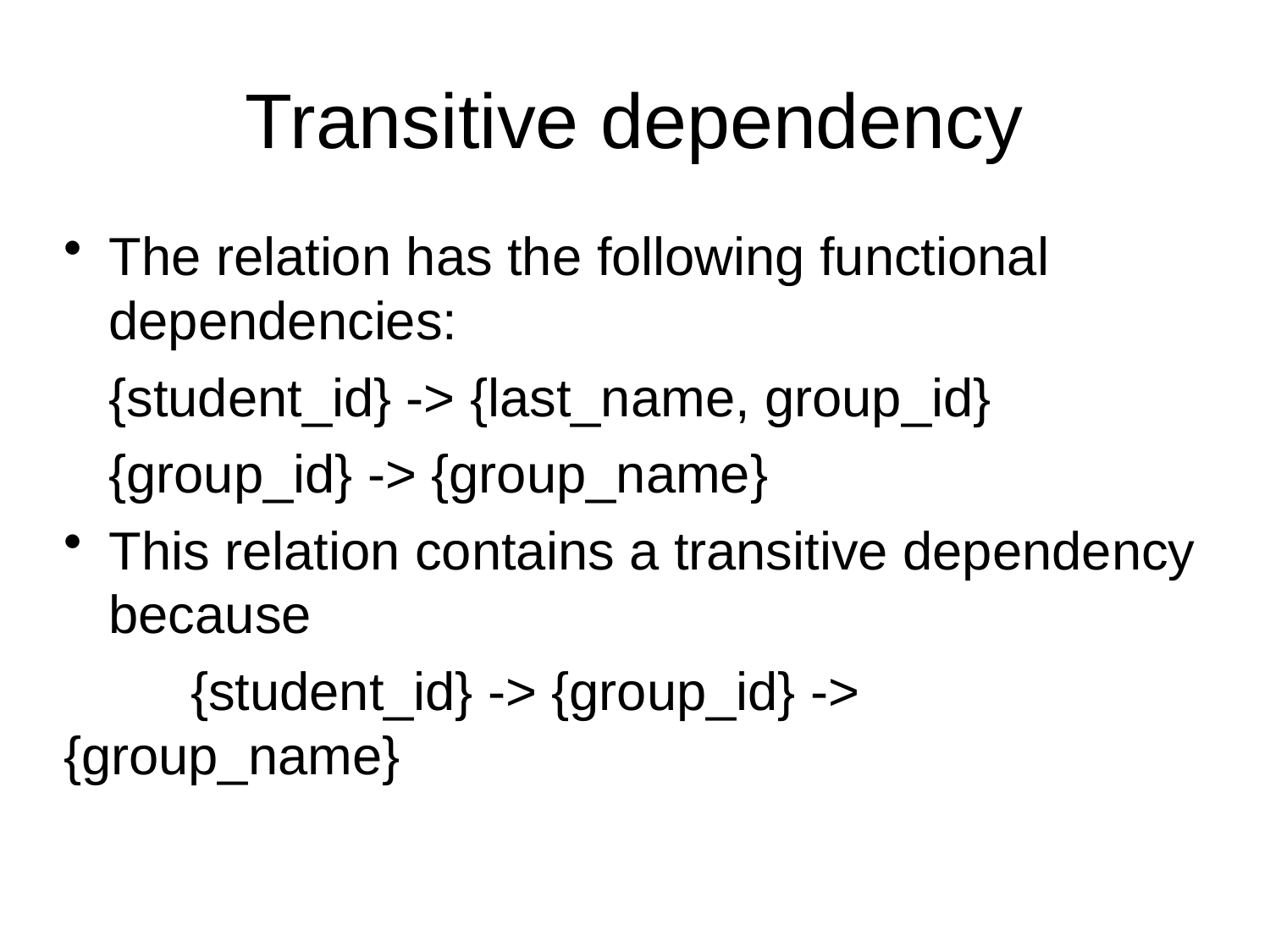

Transitive dependency
The relation has the following functional dependencies:
	{student_id} -> {last_name, group_id}
	{group_id} -> {group_name}
This relation contains a transitive dependency because
	{student_id} -> {group_id} -> {group_name}